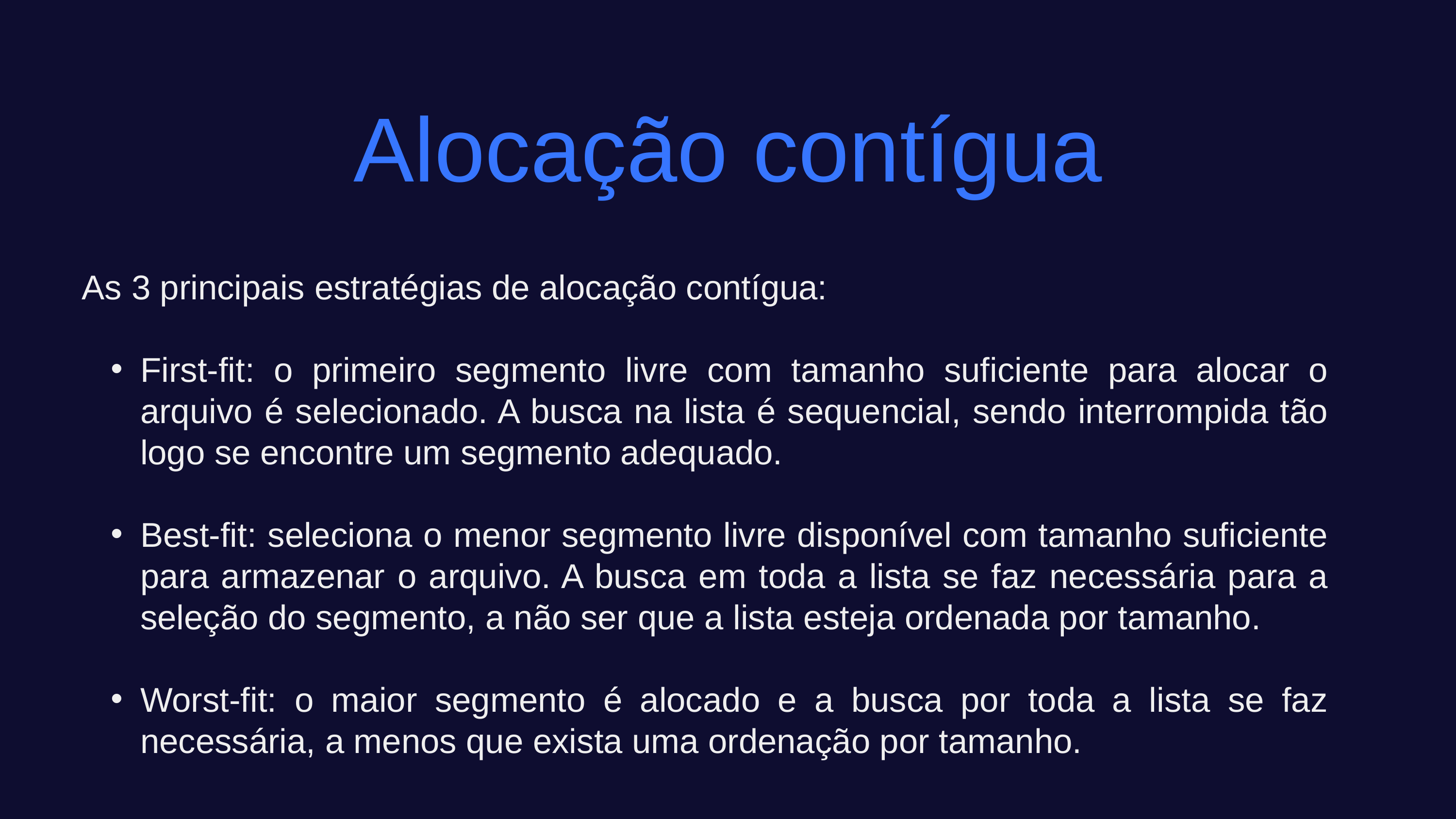

Alocação contígua
As 3 principais estratégias de alocação contígua:

First-fit: o primeiro segmento livre com tamanho suficiente para alocar o arquivo é selecionado. A busca na lista é sequencial, sendo interrompida tão logo se encontre um segmento adequado.

Best-fit: seleciona o menor segmento livre disponível com tamanho suficiente para armazenar o arquivo. A busca em toda a lista se faz necessária para a seleção do segmento, a não ser que a lista esteja ordenada por tamanho.

Worst-fit: o maior segmento é alocado e a busca por toda a lista se faz necessária, a menos que exista uma ordenação por tamanho.